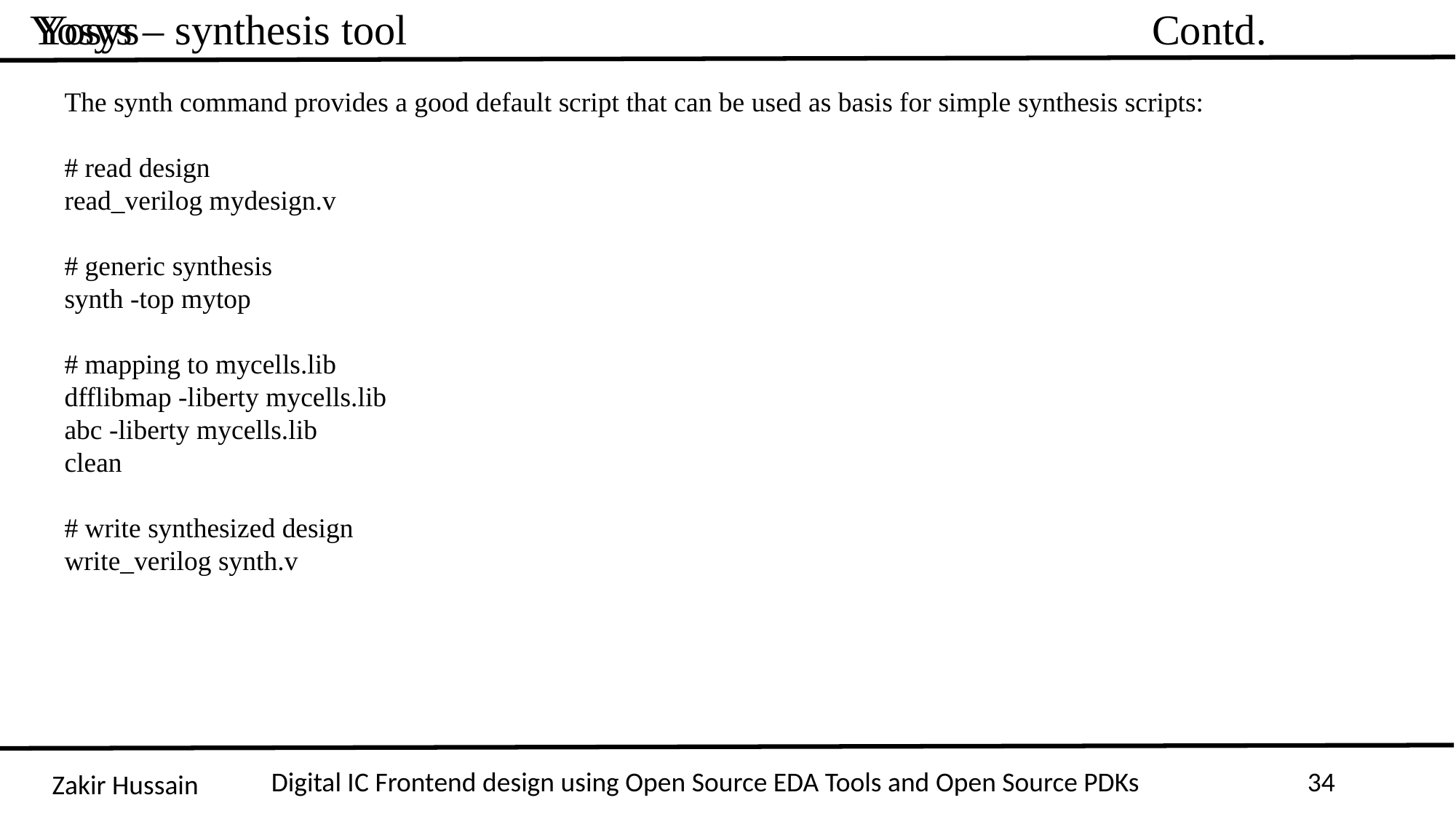

Yosys                                                                                                Contd.
Yosys – synthesis tool
The synth command provides a good default script that can be used as basis for simple synthesis scripts:

# read design
read_verilog mydesign.v

# generic synthesis
synth -top mytop

# mapping to mycells.lib
dfflibmap -liberty mycells.lib
abc -liberty mycells.lib
clean

# write synthesized design
write_verilog synth.v
Digital IC Frontend design using Open Source EDA Tools and Open Source PDKs
34
Zakir Hussain